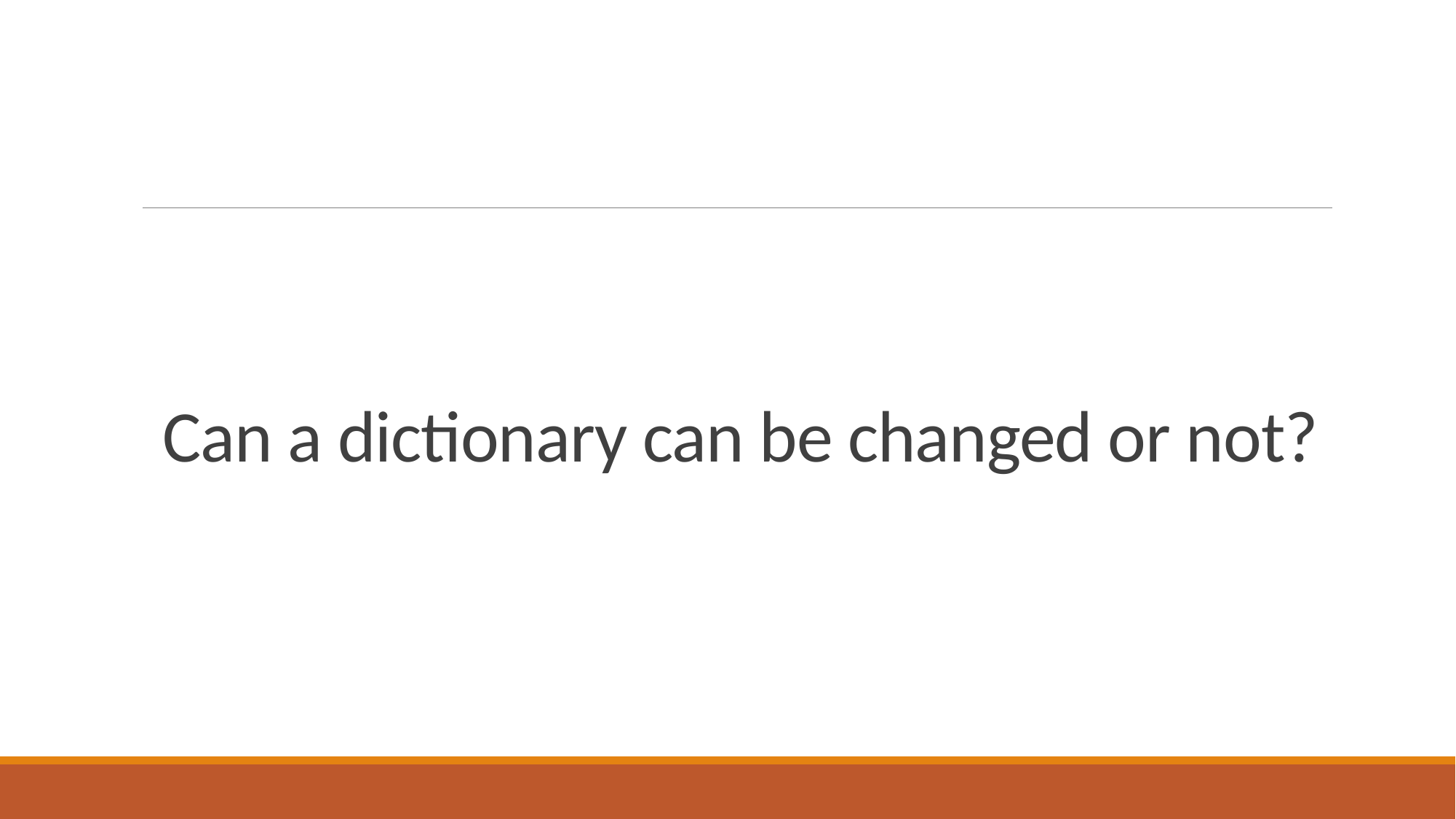

# Can a dictionary can be changed or not?